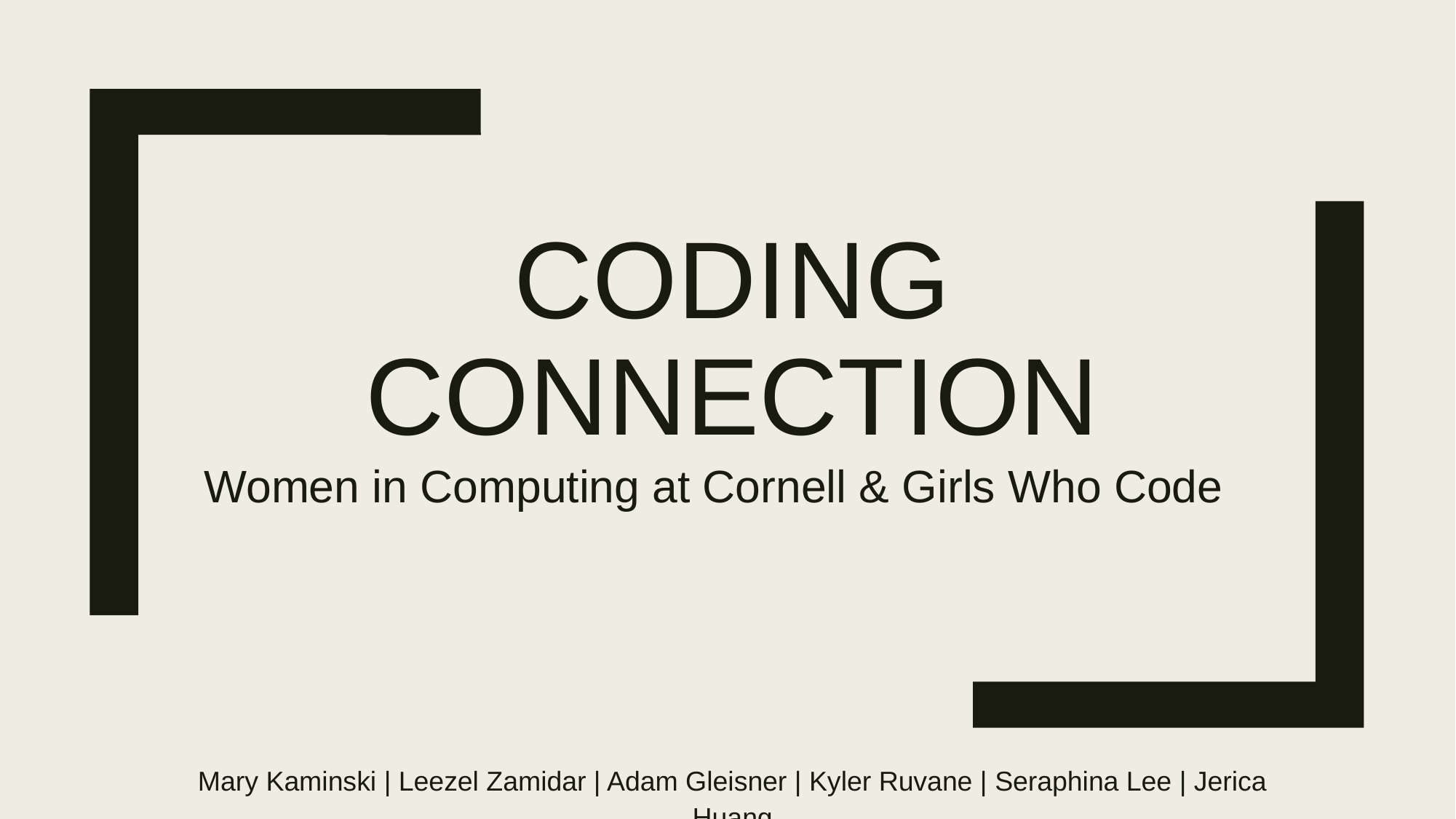

# Coding Connection
Women in Computing at Cornell & Girls Who Code
Mary Kaminski | Leezel Zamidar | Adam Gleisner | Kyler Ruvane | Seraphina Lee | Jerica Huang